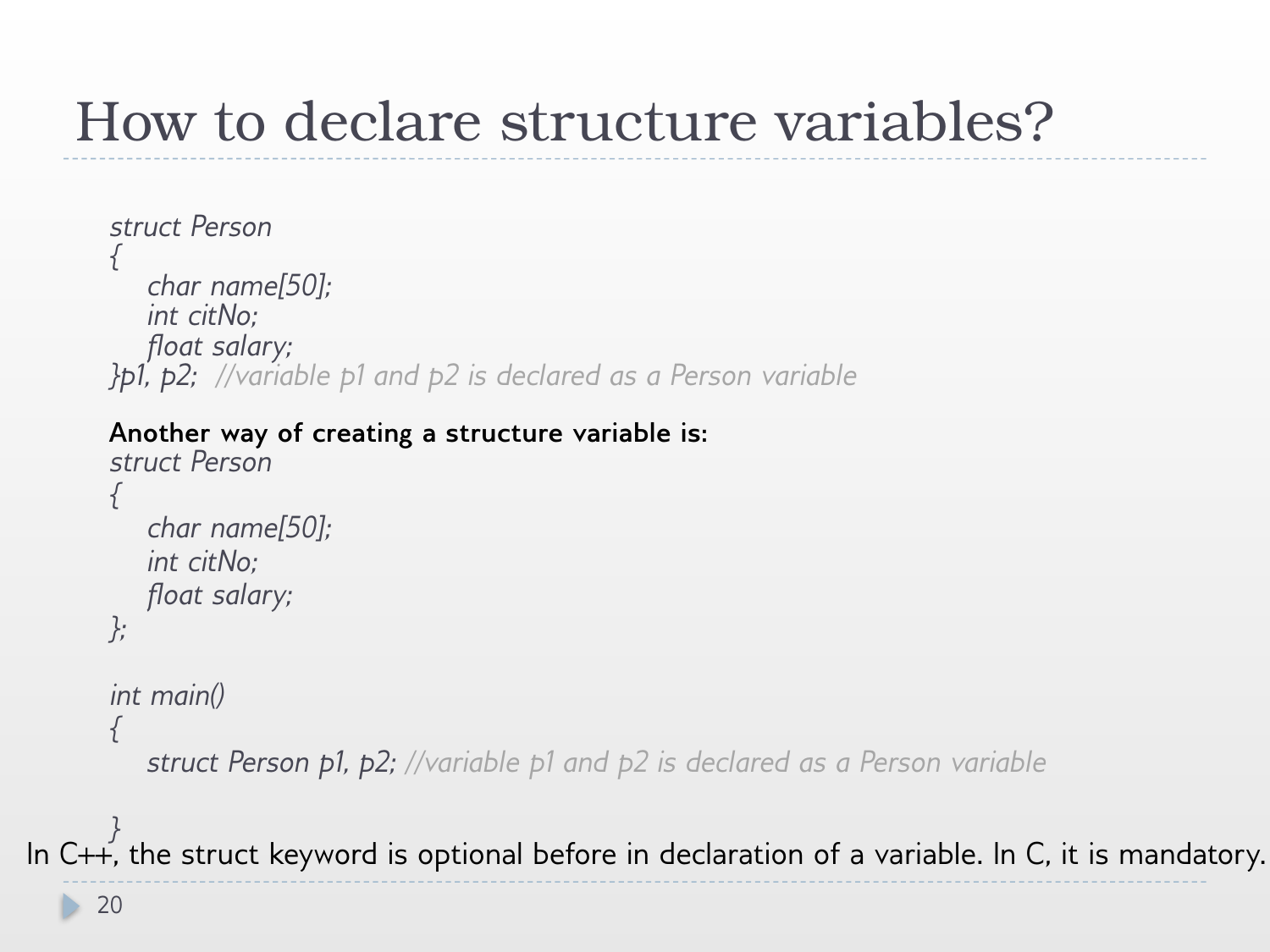

# How to declare structure variables?

struct Person
{
    char name[50];
    int citNo;
    float salary;
}p1, p2;  //variable p1 and p2 is declared as a Person variable

Another way of creating a structure variable is:
struct Person
{
    char name[50];
    int citNo;
    float salary;
};

int main()
{
    struct Person p1, p2; //variable p1 and p2 is declared as a Person variable

}

In C++, the struct keyword is optional before in declaration of a variable. In C, it is mandatory.
20